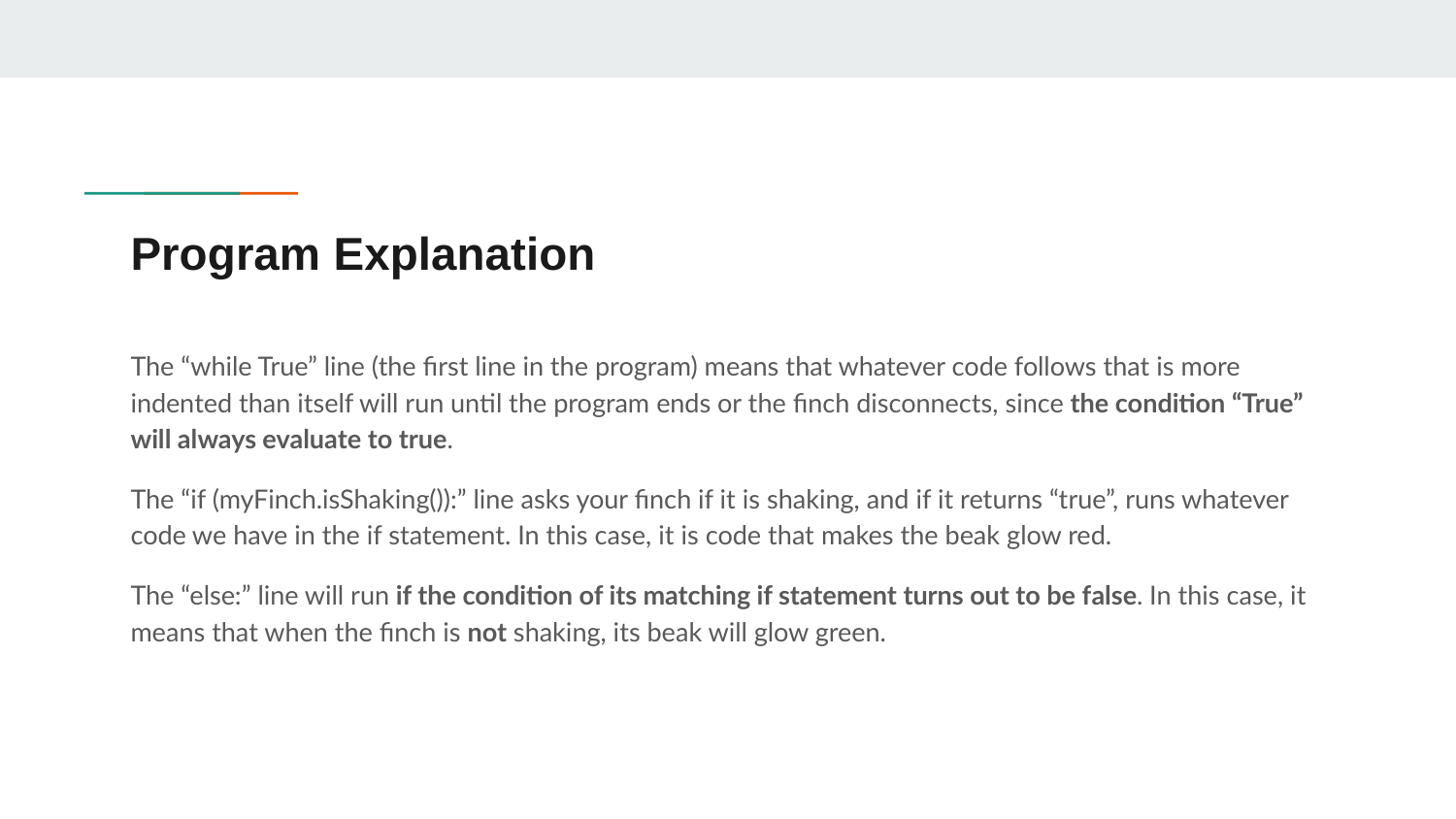

# Program Explanation
The “while True” line (the first line in the program) means that whatever code follows that is more indented than itself will run until the program ends or the finch disconnects, since the condition “True” will always evaluate to true.
The “if (myFinch.isShaking()):” line asks your finch if it is shaking, and if it returns “true”, runs whatever code we have in the if statement. In this case, it is code that makes the beak glow red.
The “else:” line will run if the condition of its matching if statement turns out to be false. In this case, it means that when the finch is not shaking, its beak will glow green.